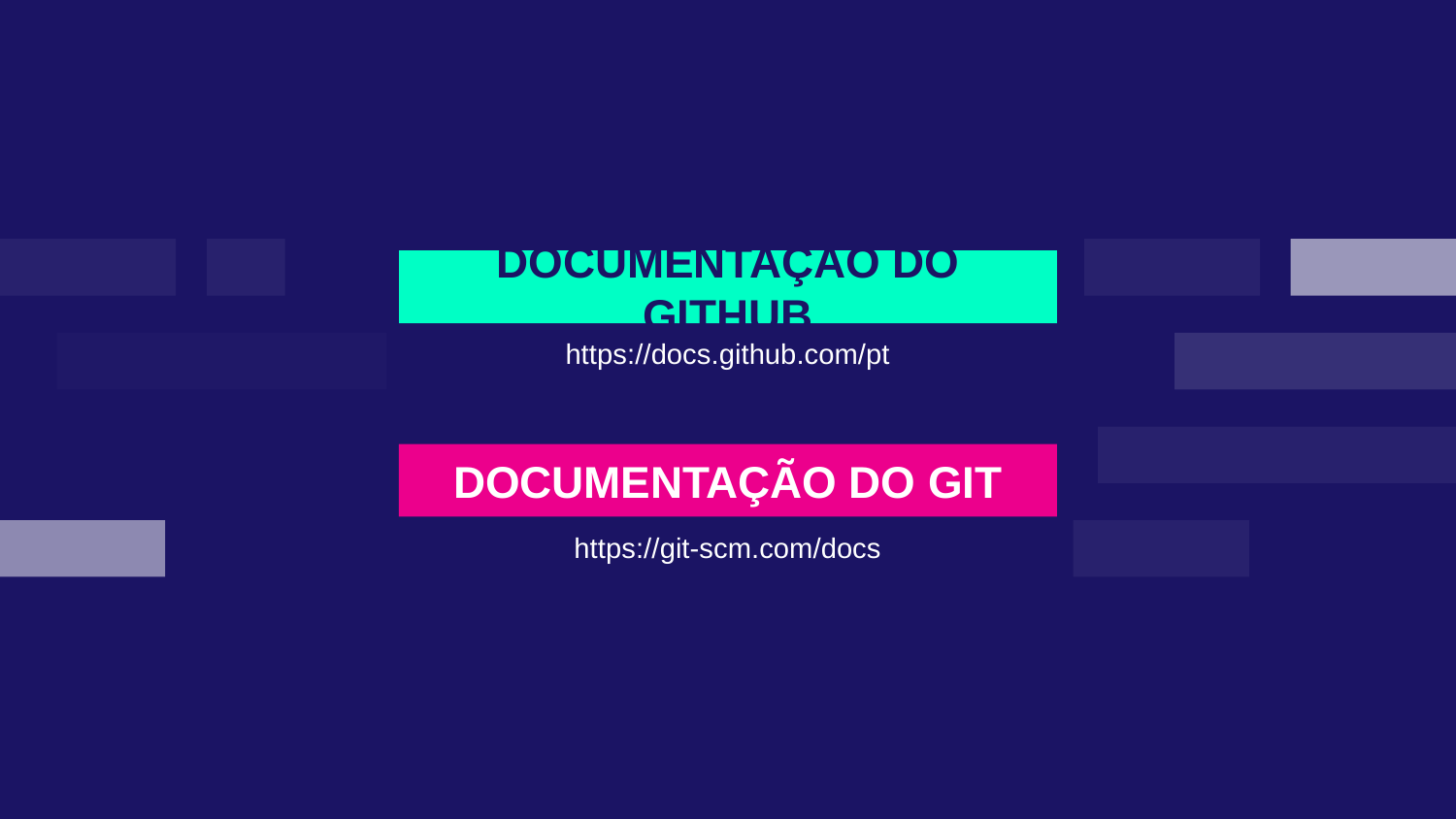

# DOCUMENTAÇÃO DO GITHUB
https://docs.github.com/pt
DOCUMENTAÇÃO DO GIT
https://git-scm.com/docs